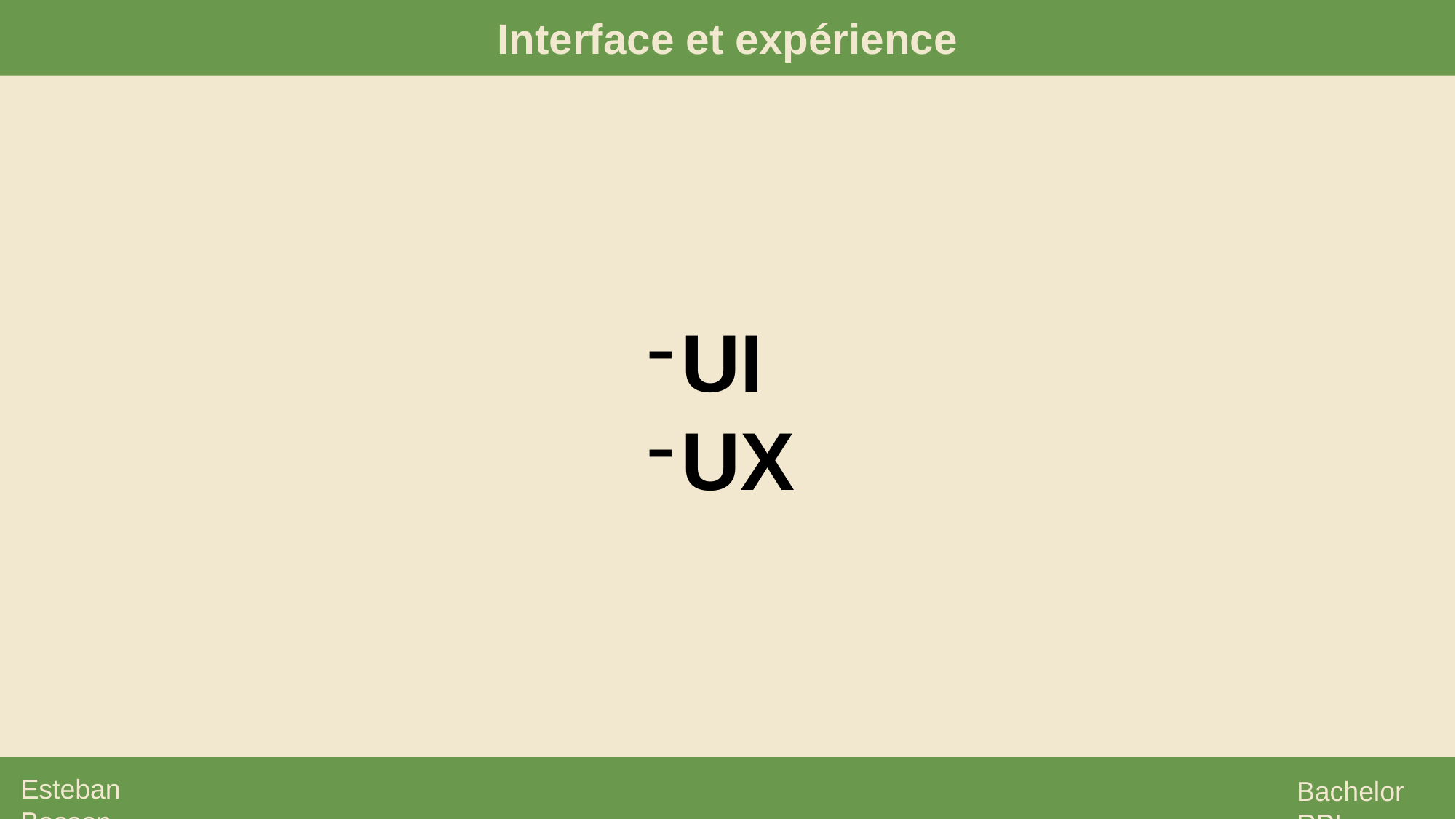

Interface et expérience
UI
UX

Esteban Basson
Bachelor RPI